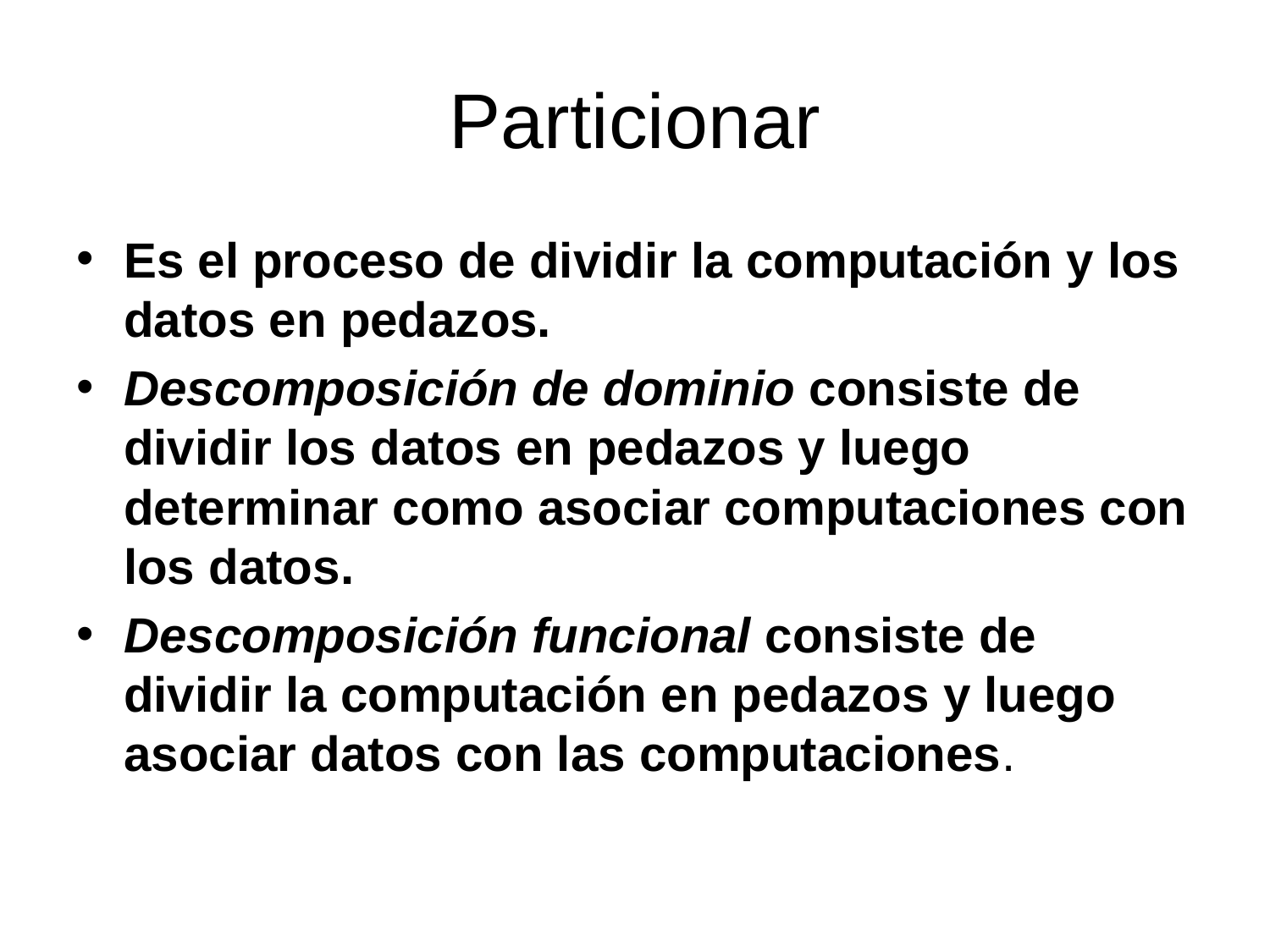

# Particionar
Es el proceso de dividir la computación y los datos en pedazos.
Descomposición de dominio consiste de dividir los datos en pedazos y luego determinar como asociar computaciones con los datos.
Descomposición funcional consiste de dividir la computación en pedazos y luego asociar datos con las computaciones.